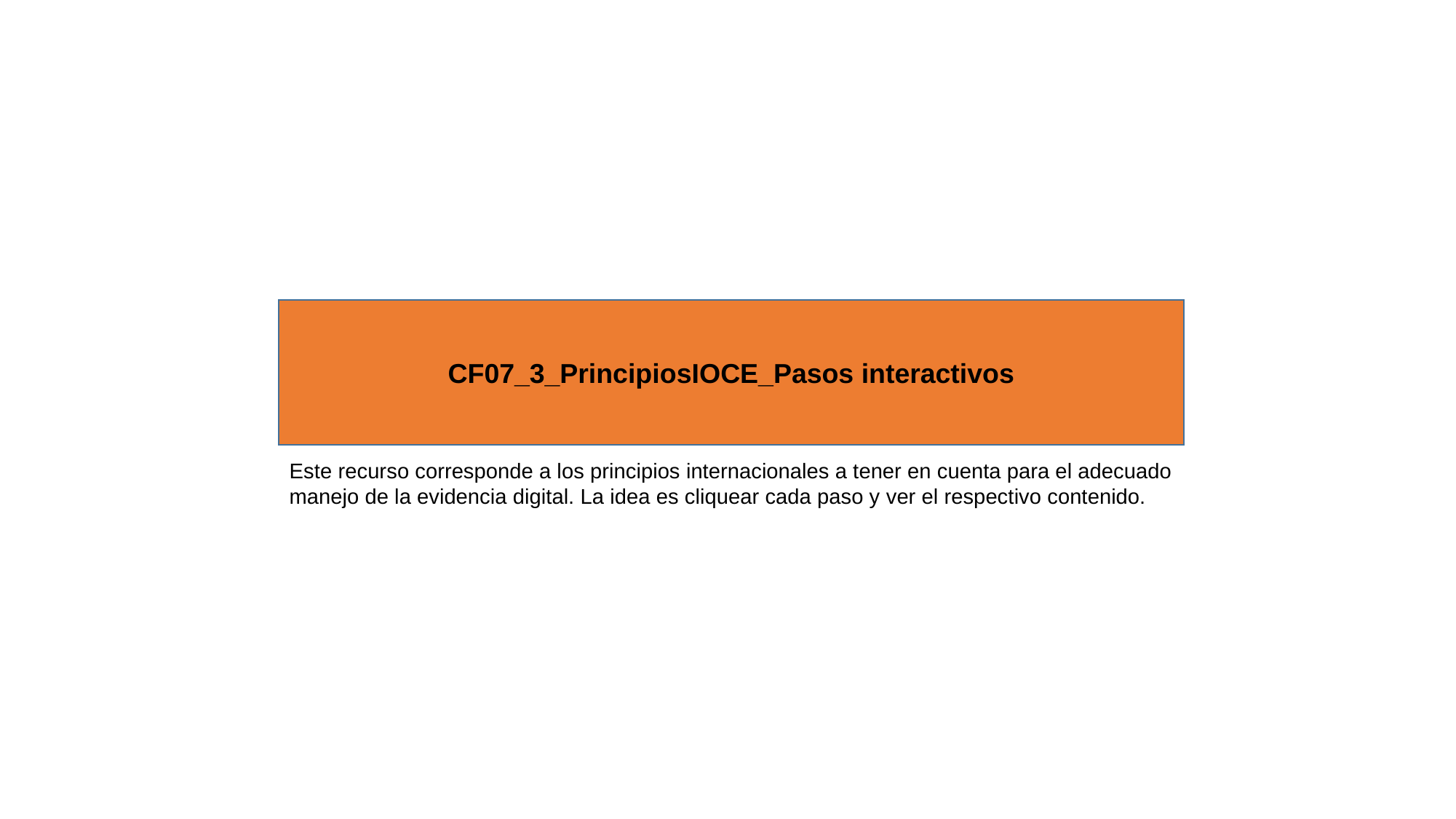

CF07_3_PrincipiosIOCE_Pasos interactivos
Este recurso corresponde a los principios internacionales a tener en cuenta para el adecuado manejo de la evidencia digital. La idea es cliquear cada paso y ver el respectivo contenido.